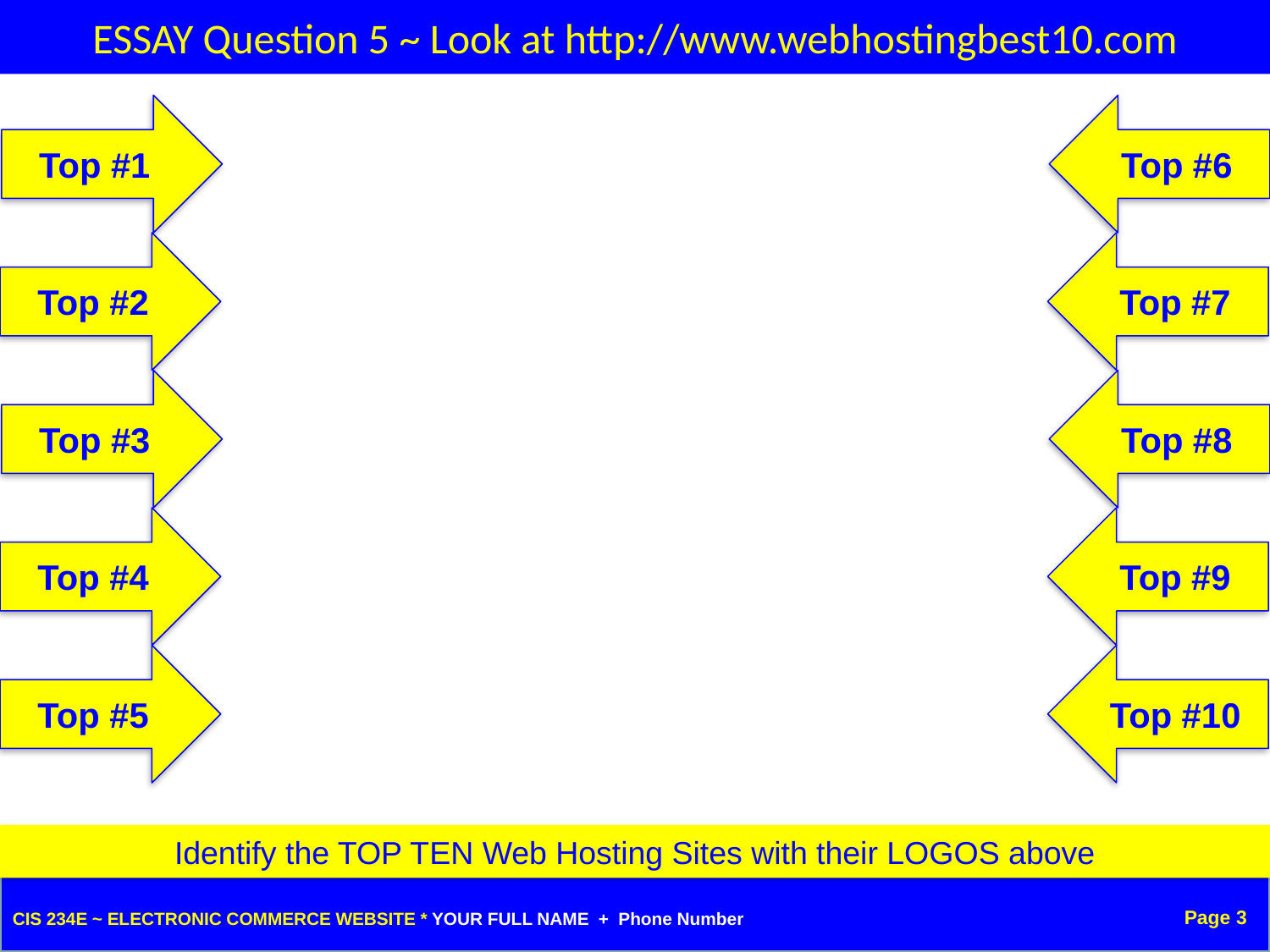

ESSAY Question 5 ~ Look at http://www.webhostingbest10.com
Top #1
Top #6
Top #2
Top #7
Top #3
Top #8
Top #4
Top #9
Top #5
Top #10
Identify the TOP TEN Web Hosting Sites with their LOGOS above
Page 3
CIS 234E ~ ELECTRONIC COMMERCE WEBSITE * YOUR FULL NAME  +  Phone Number